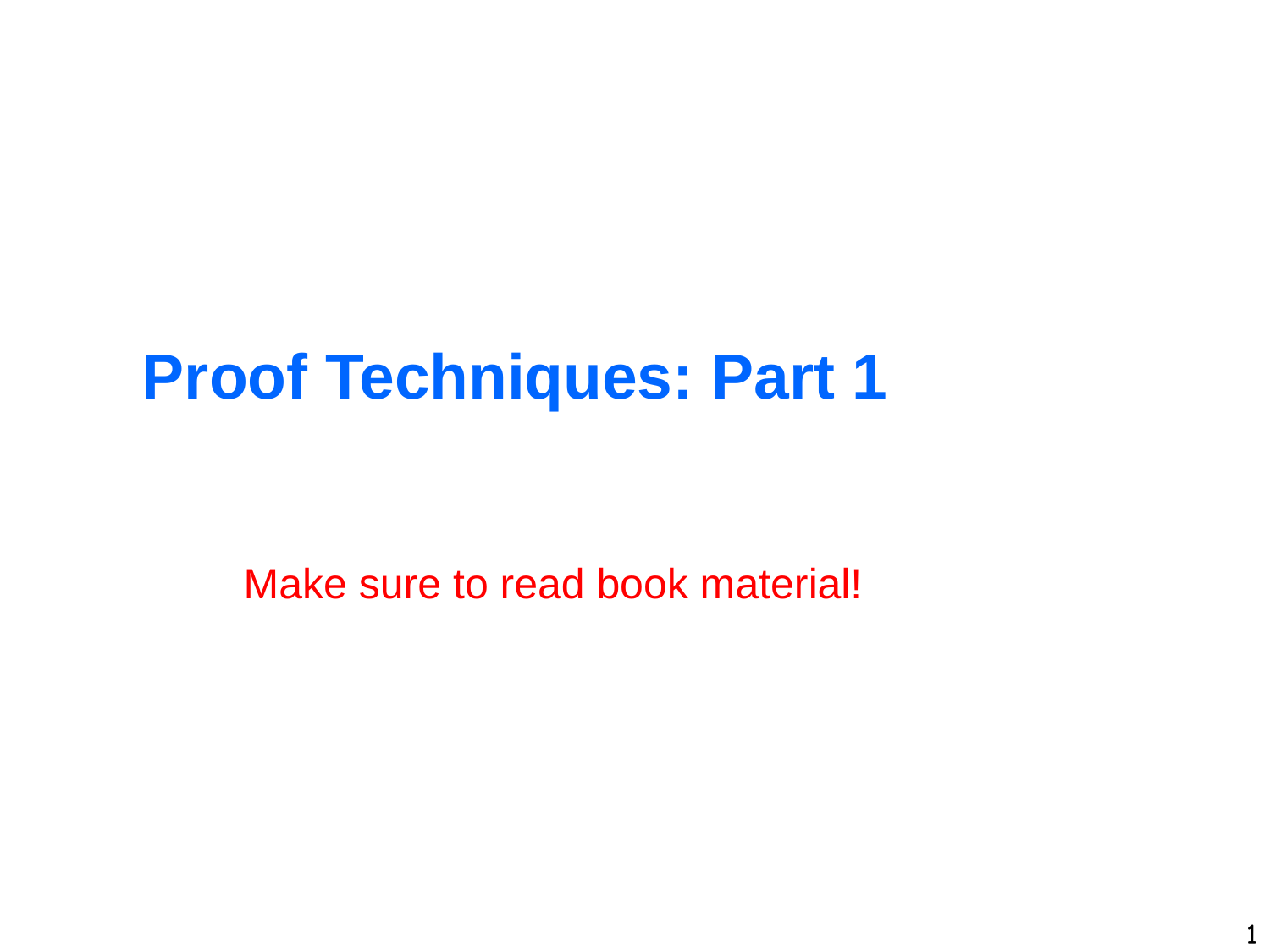

# Proof Techniques: Part 1
Make sure to read book material!
1